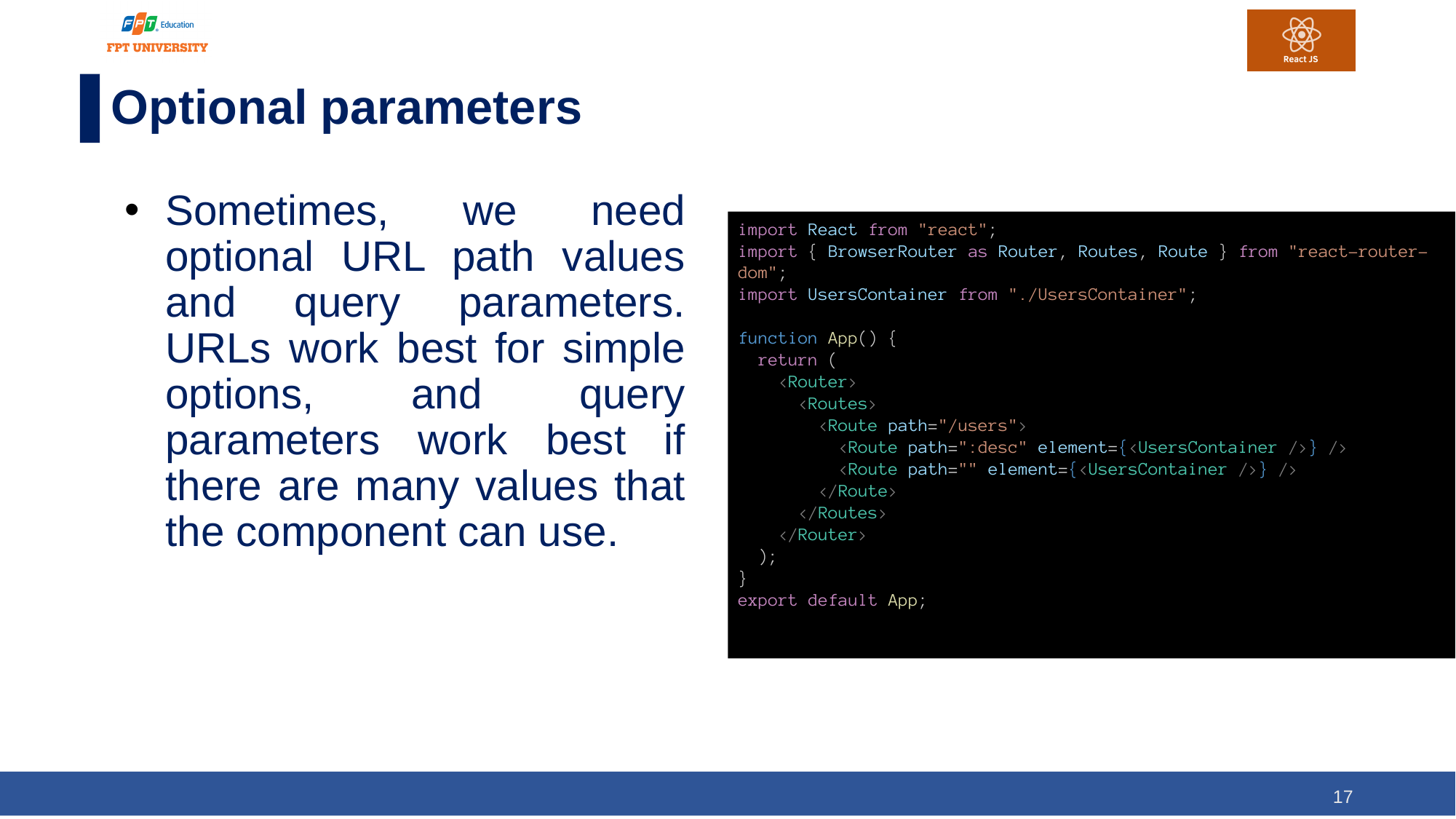

# Optional parameters
Sometimes, we need optional URL path values and query parameters. URLs work best for simple options, and query parameters work best if there are many values that the component can use.
import React from "react";
import { BrowserRouter as Router, Routes, Route } from "react-router-dom";
import UsersContainer from "./UsersContainer";
function App() {
  return (
    <Router>
      <Routes>
        <Route path="/users">
          <Route path=":desc" element={<UsersContainer />} />
          <Route path="" element={<UsersContainer />} />
        </Route>
      </Routes>
    </Router>
  );
}
export default App;

17